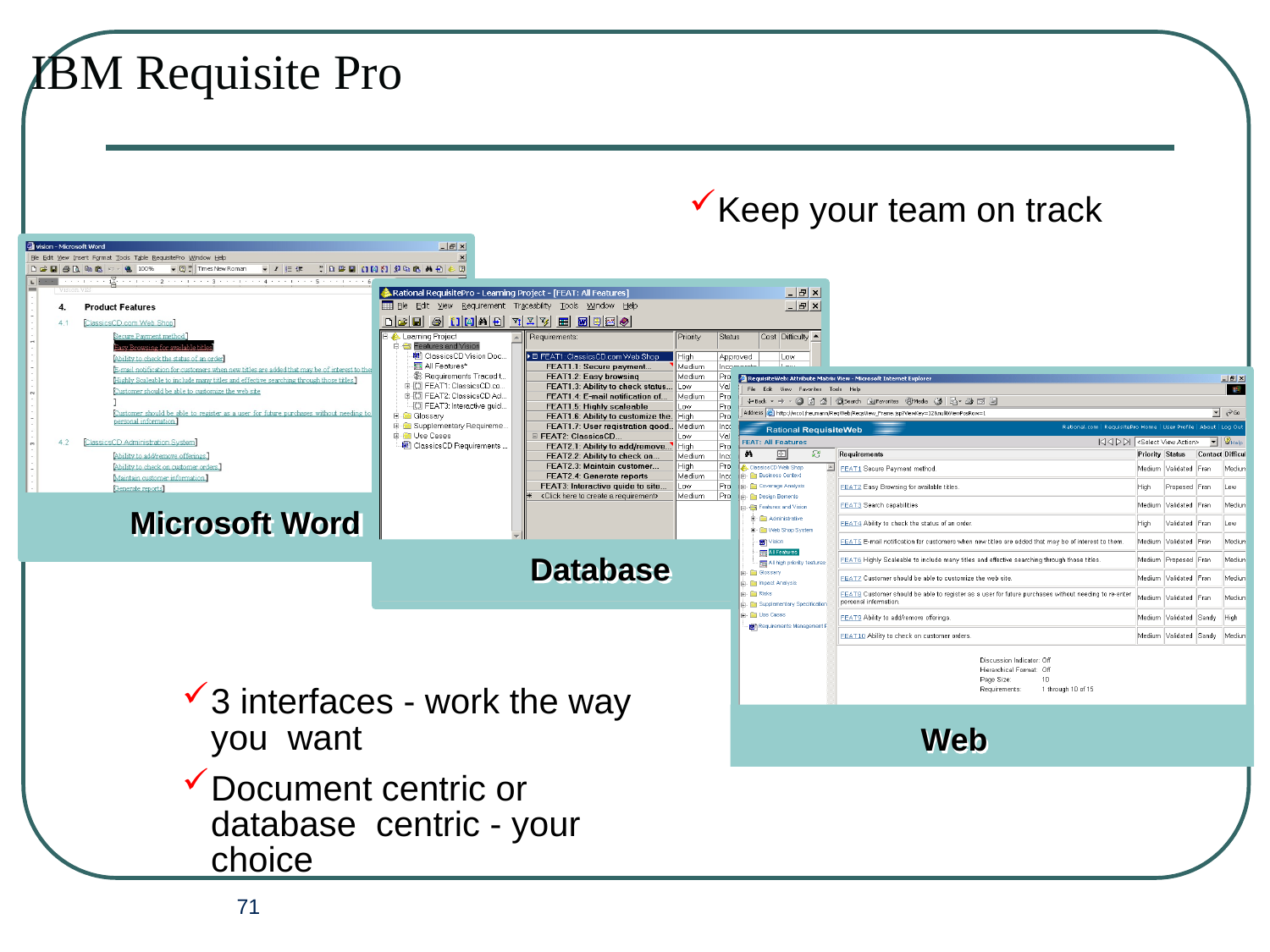

# IBM Requisite Pro
Keep your team on track

Microsoft Word
Database
3 interfaces - work the way you  want
Document centric or database  centric - your choice
Web
71